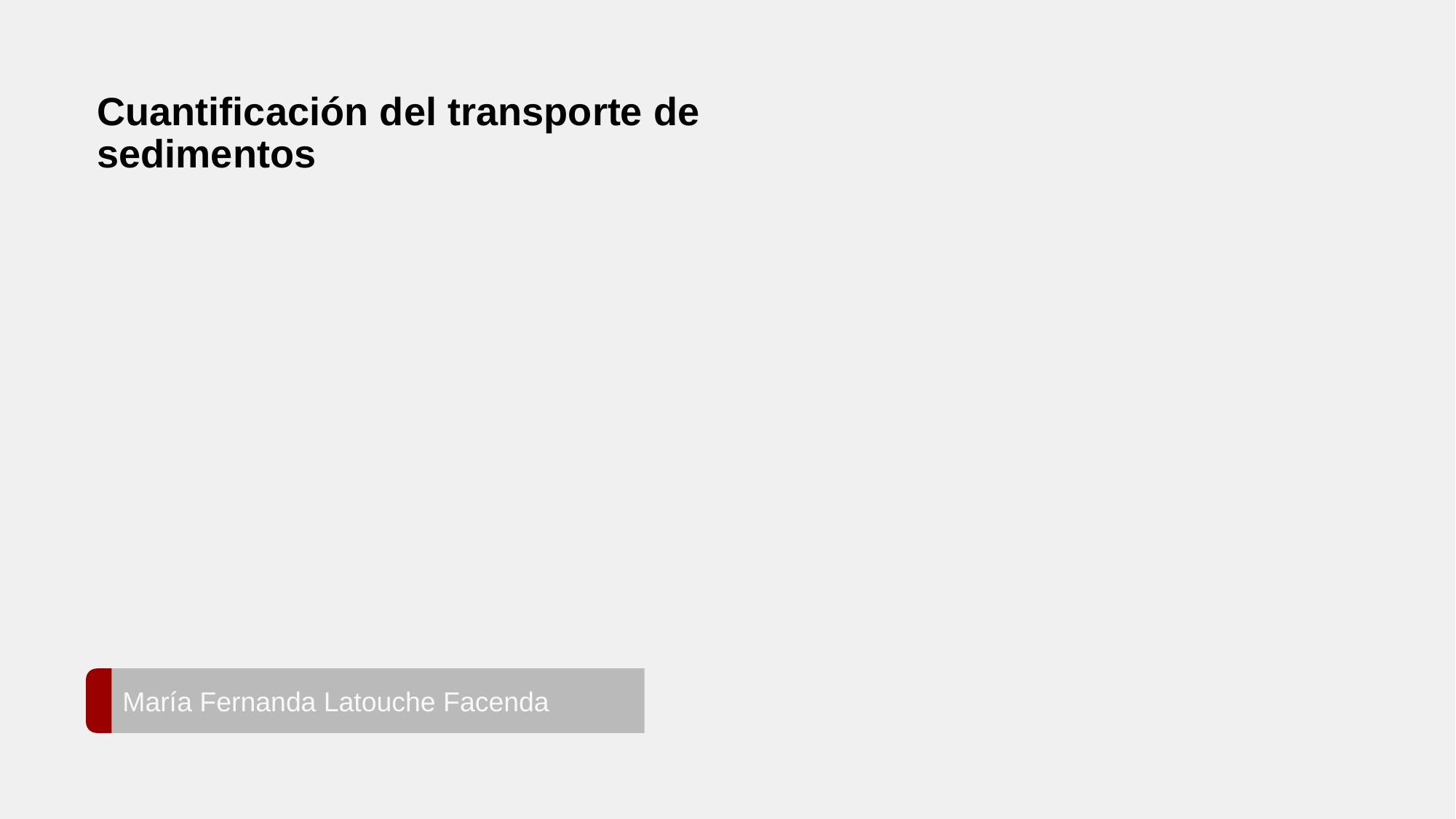

# Cuantificación del transporte de sedimentos

María Fernanda Latouche Facenda